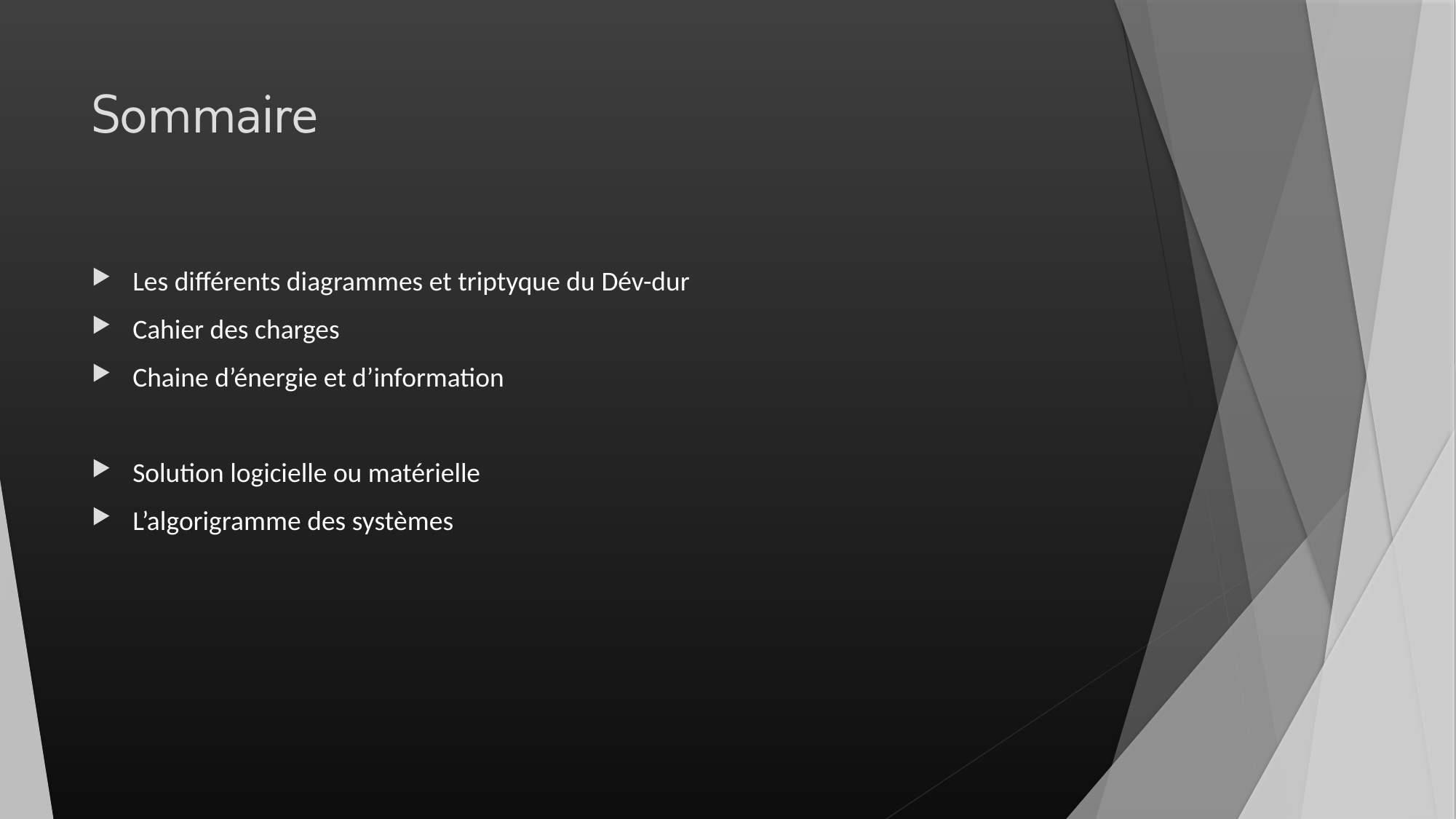

# Sommaire
Les différents diagrammes et triptyque du Dév-dur
Cahier des charges
Chaine d’énergie et d’information

Solution logicielle ou matérielle
L’algorigramme des systèmes